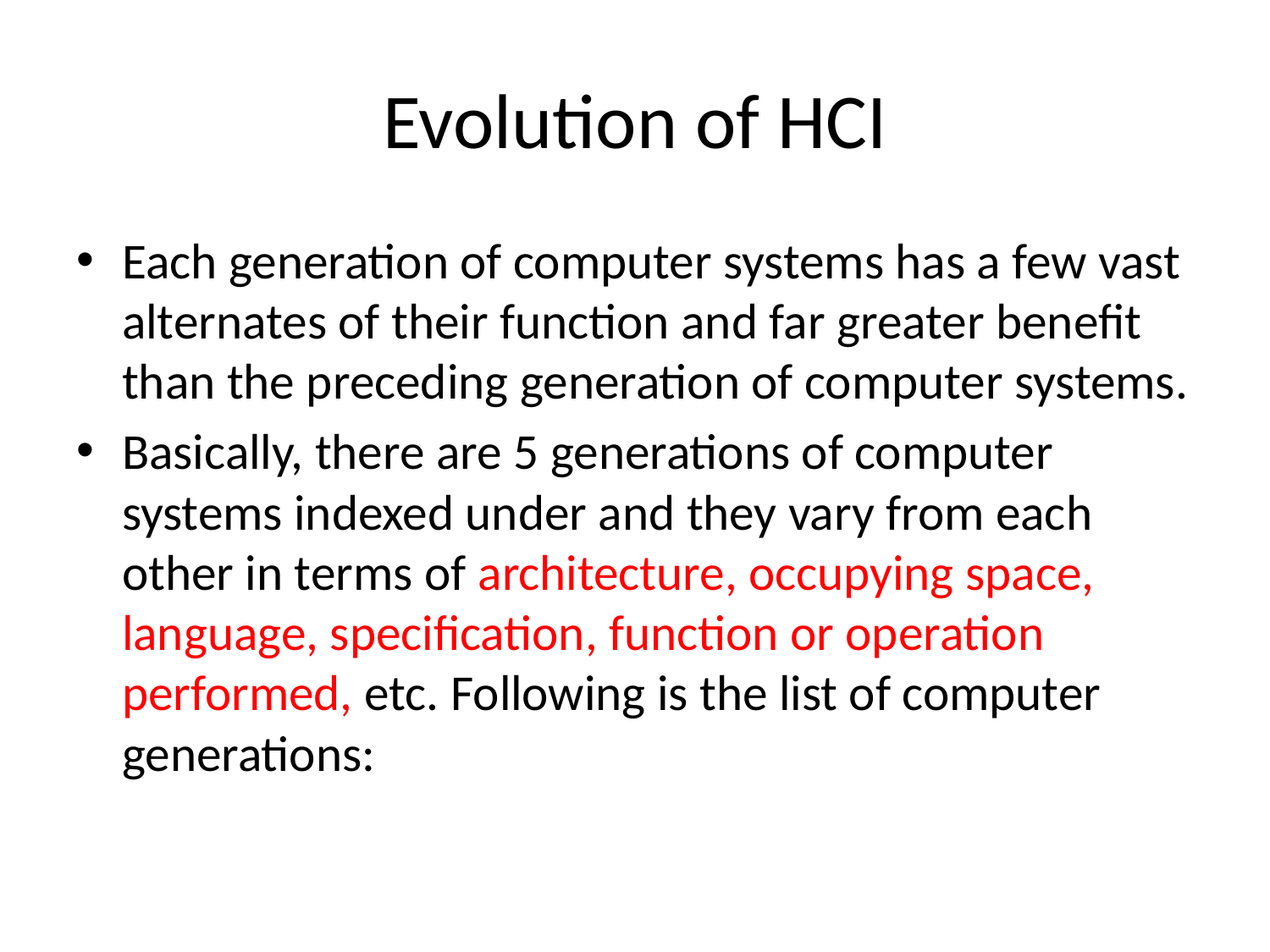

# Evolution of HCI
Each generation of computer systems has a few vast alternates of their function and far greater benefit than the preceding generation of computer systems.
Basically, there are 5 generations of computer systems indexed under and they vary from each other in terms of architecture, occupying space, language, specification, function or operation performed, etc. Following is the list of computer generations: